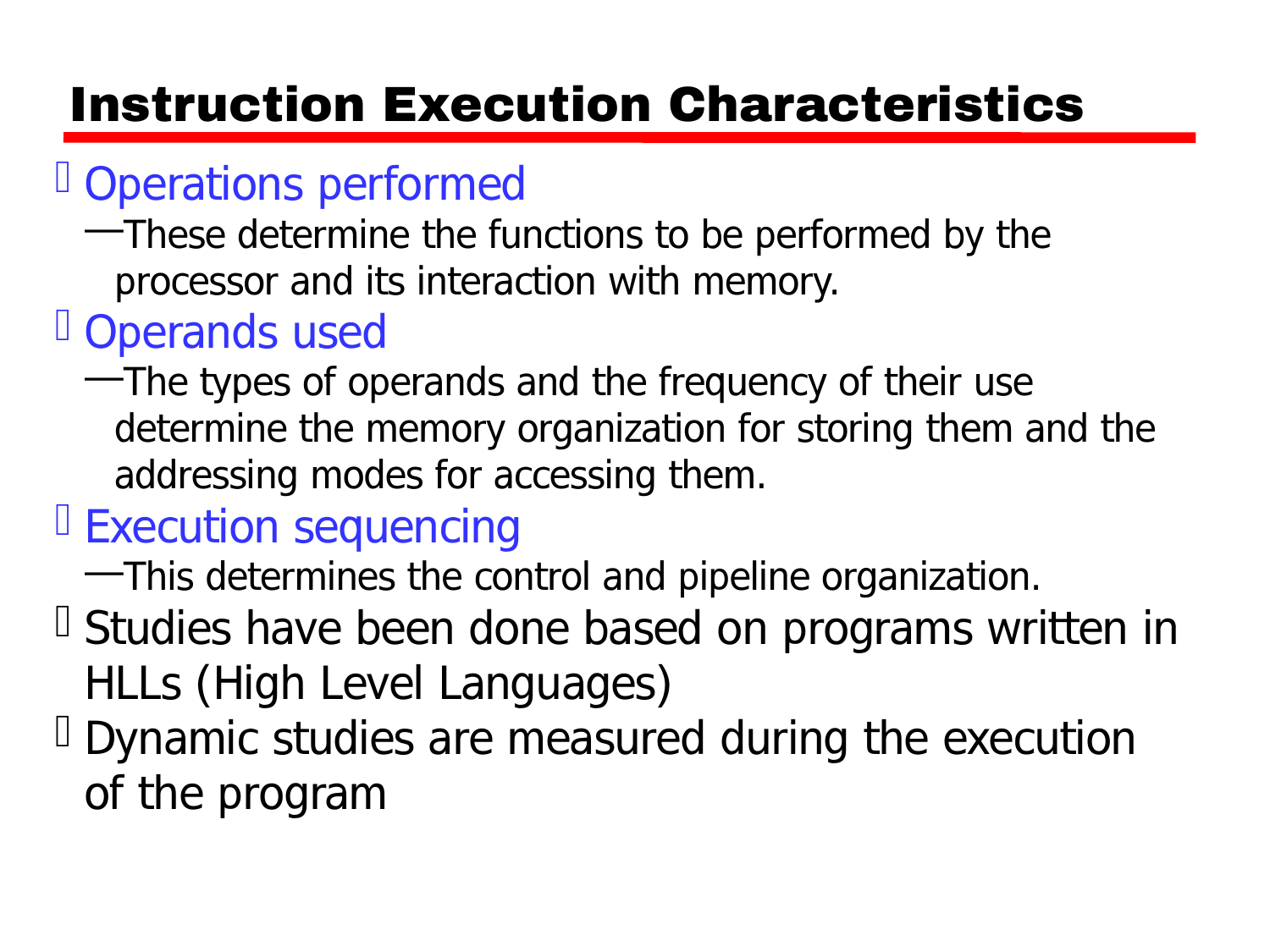

Instruction Execution Characteristics
Operations performed
These determine the functions to be performed by the processor and its interaction with memory.
Operands used
The types of operands and the frequency of their use determine the memory organization for storing them and the addressing modes for accessing them.
Execution sequencing
This determines the control and pipeline organization.
Studies have been done based on programs written in HLLs (High Level Languages)
Dynamic studies are measured during the execution of the program